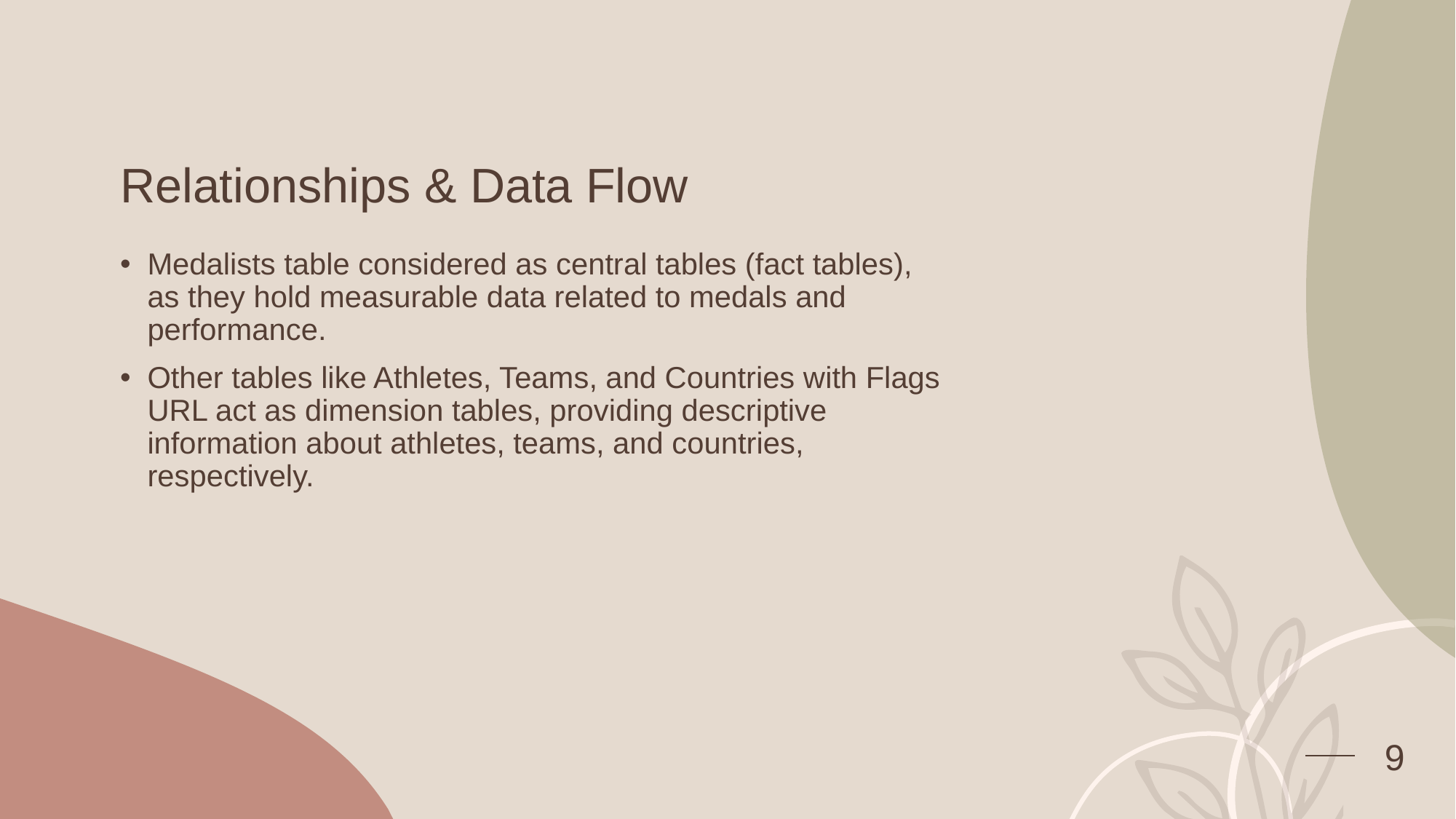

# Relationships & Data Flow
Medalists table considered as central tables (fact tables), as they hold measurable data related to medals and performance.
Other tables like Athletes, Teams, and Countries with Flags URL act as dimension tables, providing descriptive information about athletes, teams, and countries, respectively.

9